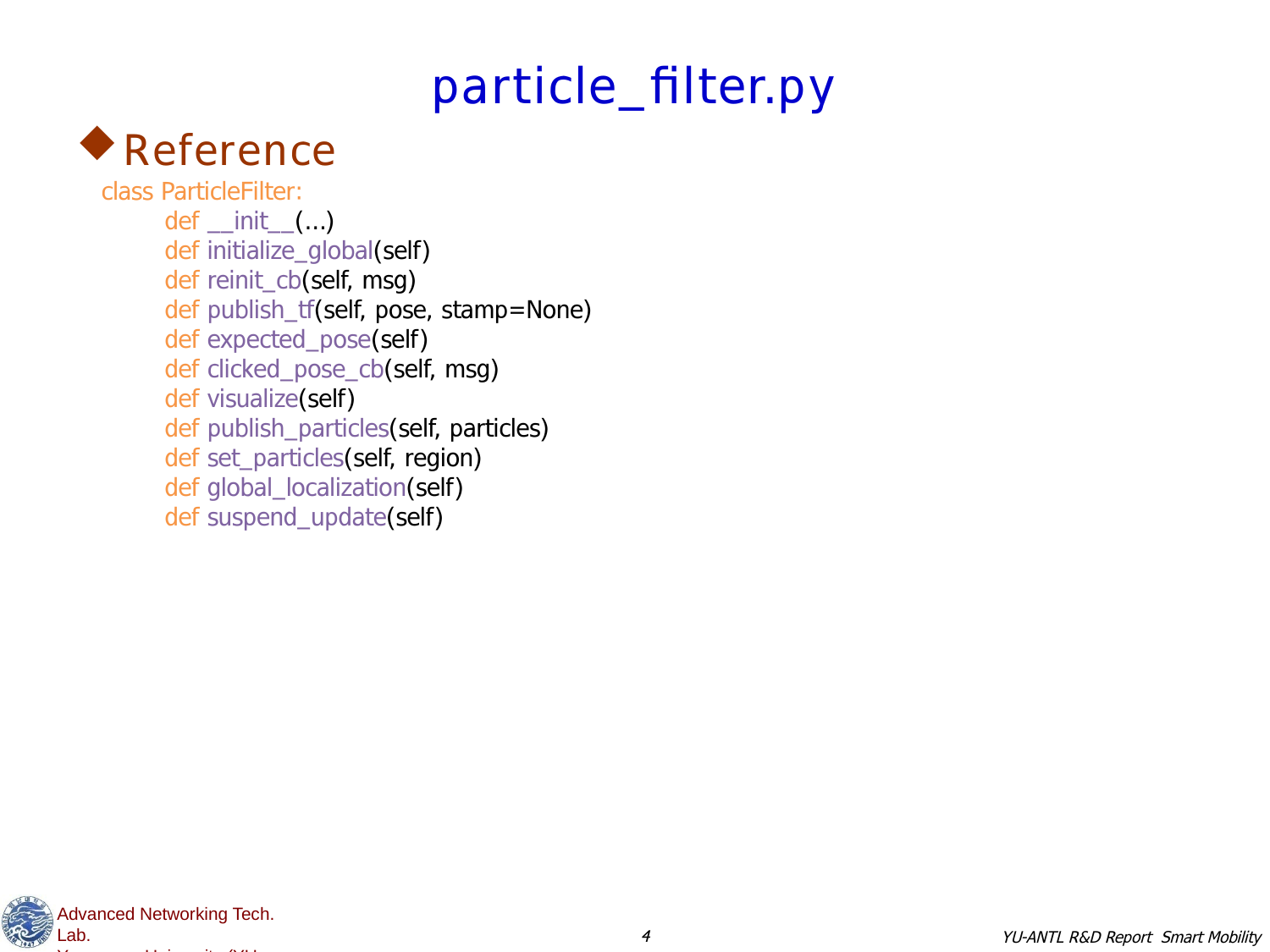

# particle_filter.py
Reference
class ParticleFilter:
def __init__(...)
def initialize_global(self)
def reinit_cb(self, msg)
def publish_tf(self, pose, stamp=None)
def expected_pose(self)
def clicked_pose_cb(self, msg)
def visualize(self)
def publish_particles(self, particles)
def set_particles(self, region)
def global_localization(self)
def suspend_update(self)